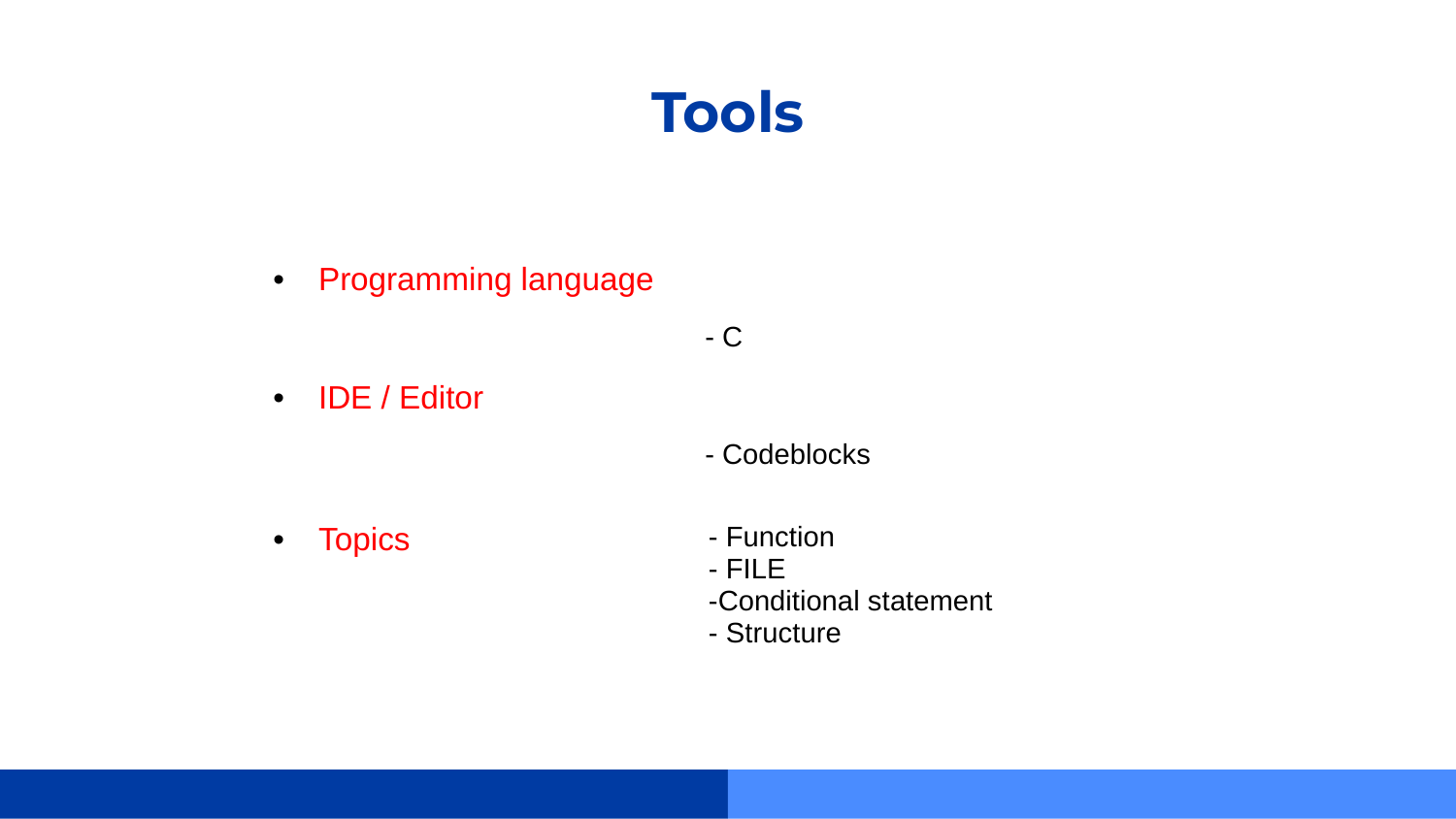

# Tools
| Programming language |  |  |
| --- | --- | --- |
|  | - C |  |
| IDE / Editor |  |  |
|  | - Codeblocks |  |
| Topics | - Function - FILE -Conditional statement - Structure |  |
| --- | --- | --- |